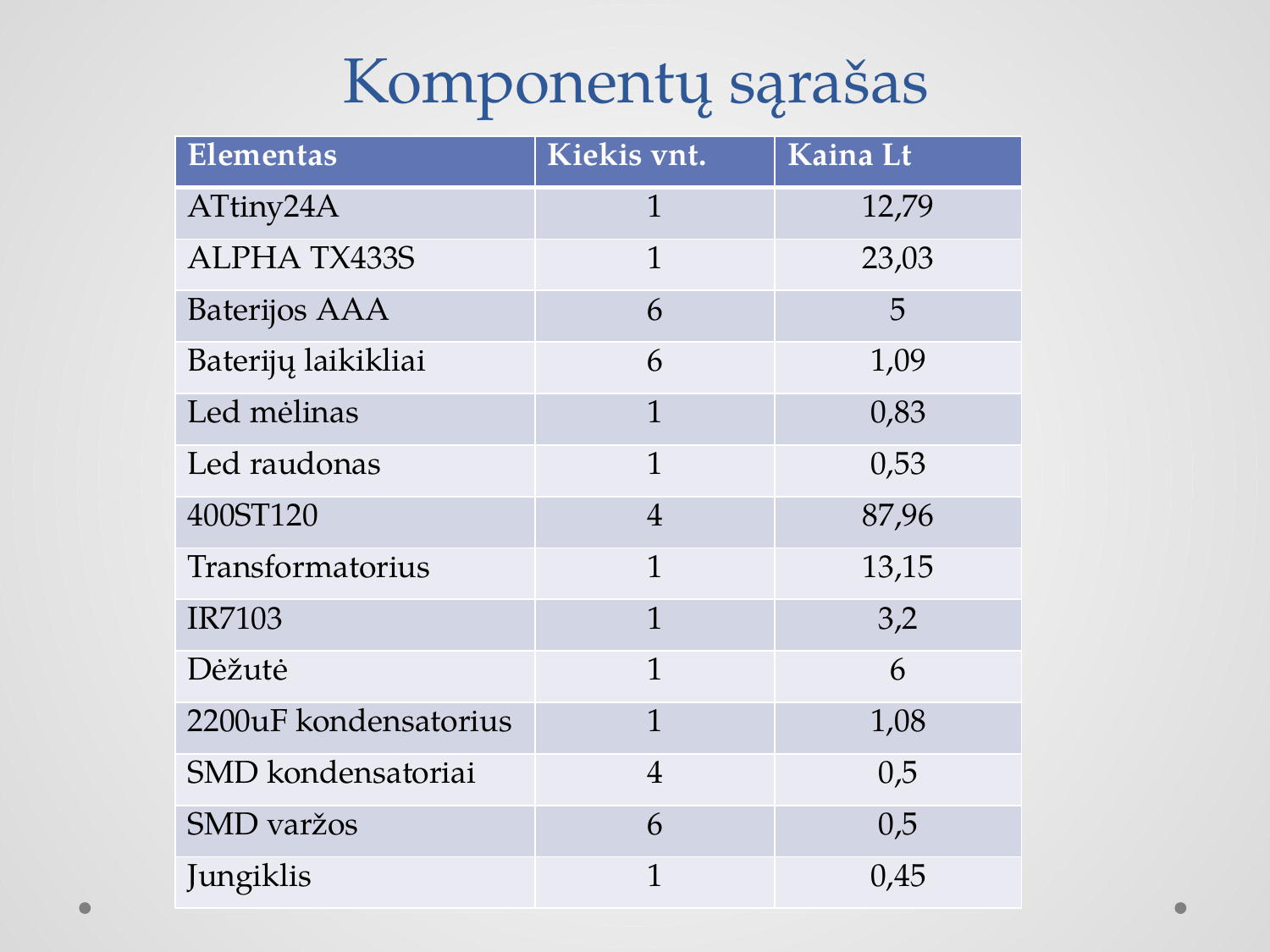

# Komponentų sąrašas
| Elementas | Kiekis vnt. | Kaina Lt |
| --- | --- | --- |
| ATtiny24A | 1 | 12,79 |
| ALPHA TX433S | 1 | 23,03 |
| Baterijos AAA | 6 | 5 |
| Baterijų laikikliai | 6 | 1,09 |
| Led mėlinas | 1 | 0,83 |
| Led raudonas | 1 | 0,53 |
| 400ST120 | 4 | 87,96 |
| Transformatorius | 1 | 13,15 |
| IR7103 | 1 | 3,2 |
| Dėžutė | 1 | 6 |
| 2200uF kondensatorius | 1 | 1,08 |
| SMD kondensatoriai | 4 | 0,5 |
| SMD varžos | 6 | 0,5 |
| Jungiklis | 1 | 0,45 |